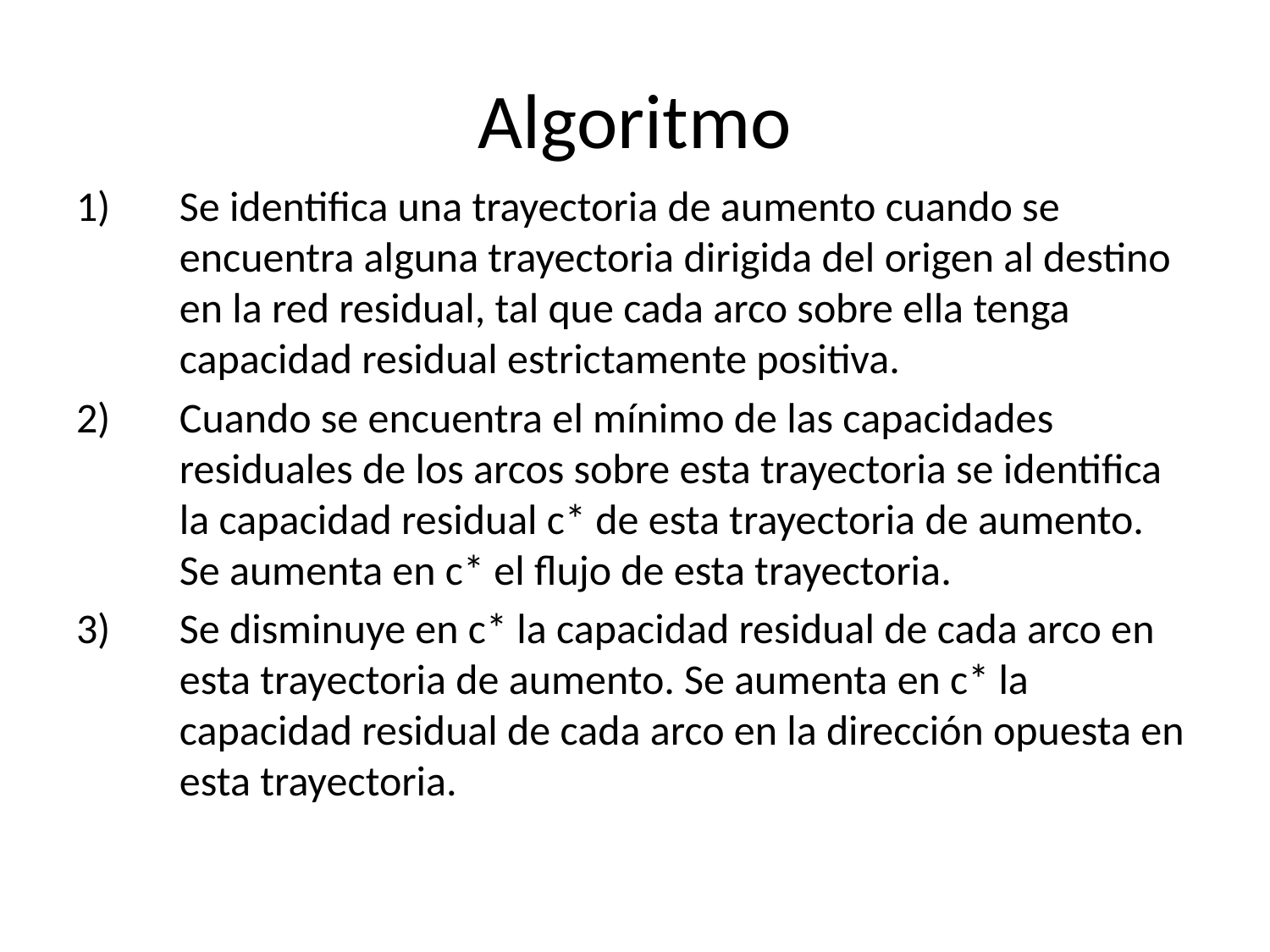

# Algoritmo
Se identifica una trayectoria de aumento cuando se encuentra alguna trayectoria dirigida del origen al destino en la red residual, tal que cada arco sobre ella tenga capacidad residual estrictamente positiva.
Cuando se encuentra el mínimo de las capacidades residuales de los arcos sobre esta trayectoria se identifica la capacidad residual c* de esta trayectoria de aumento. Se aumenta en c* el flujo de esta trayectoria.
Se disminuye en c* la capacidad residual de cada arco en esta trayectoria de aumento. Se aumenta en c* la capacidad residual de cada arco en la dirección opuesta en esta trayectoria.